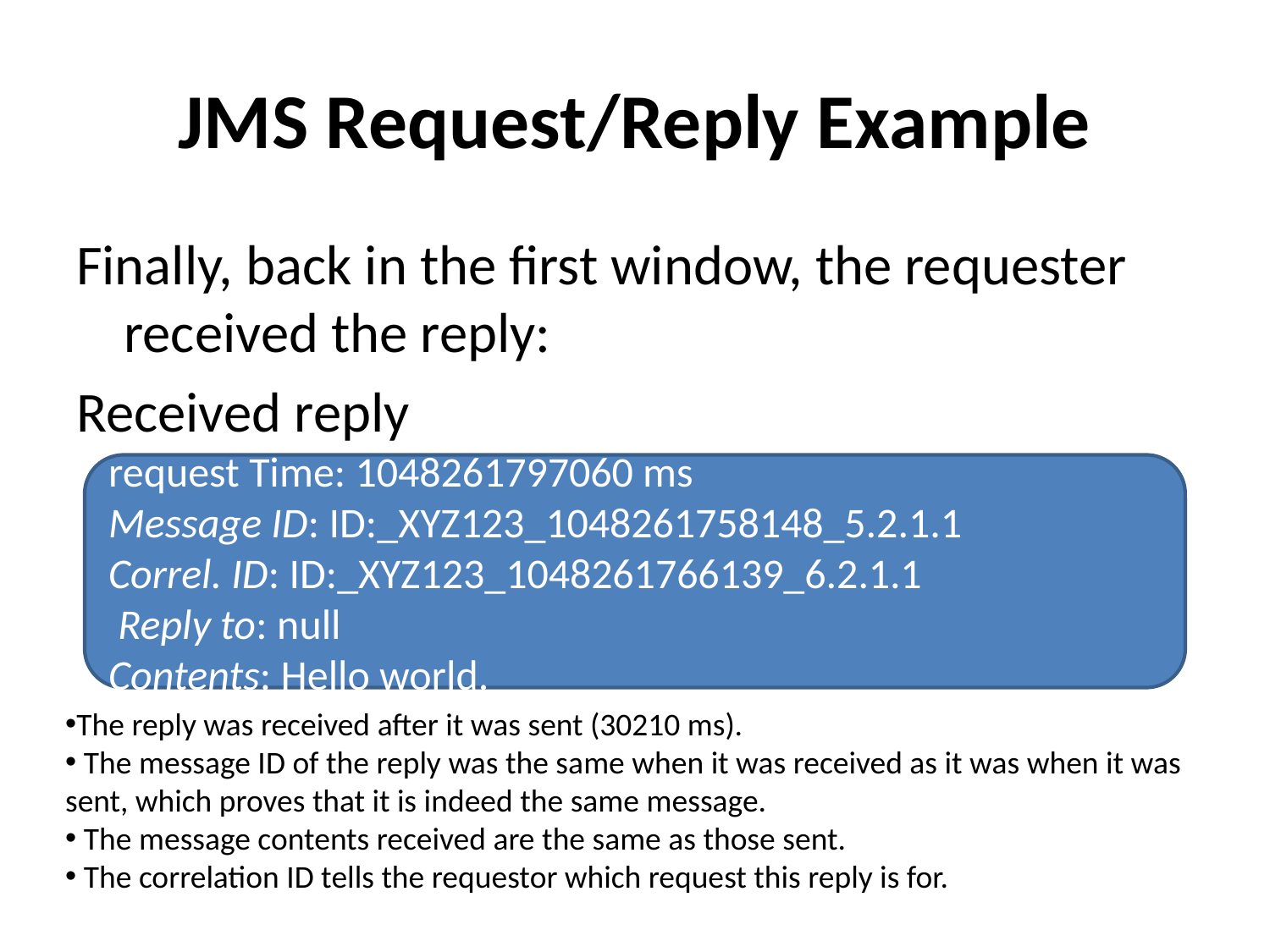

# JMS Request/Reply Example
Finally, back in the first window, the requester received the reply:
Received reply
request Time: 1048261797060 ms
Message ID: ID:_XYZ123_1048261758148_5.2.1.1
Correl. ID: ID:_XYZ123_1048261766139_6.2.1.1
 Reply to: null
Contents: Hello world.
The reply was received after it was sent (30210 ms).
 The message ID of the reply was the same when it was received as it was when it was sent, which proves that it is indeed the same message.
 The message contents received are the same as those sent.
 The correlation ID tells the requestor which request this reply is for.